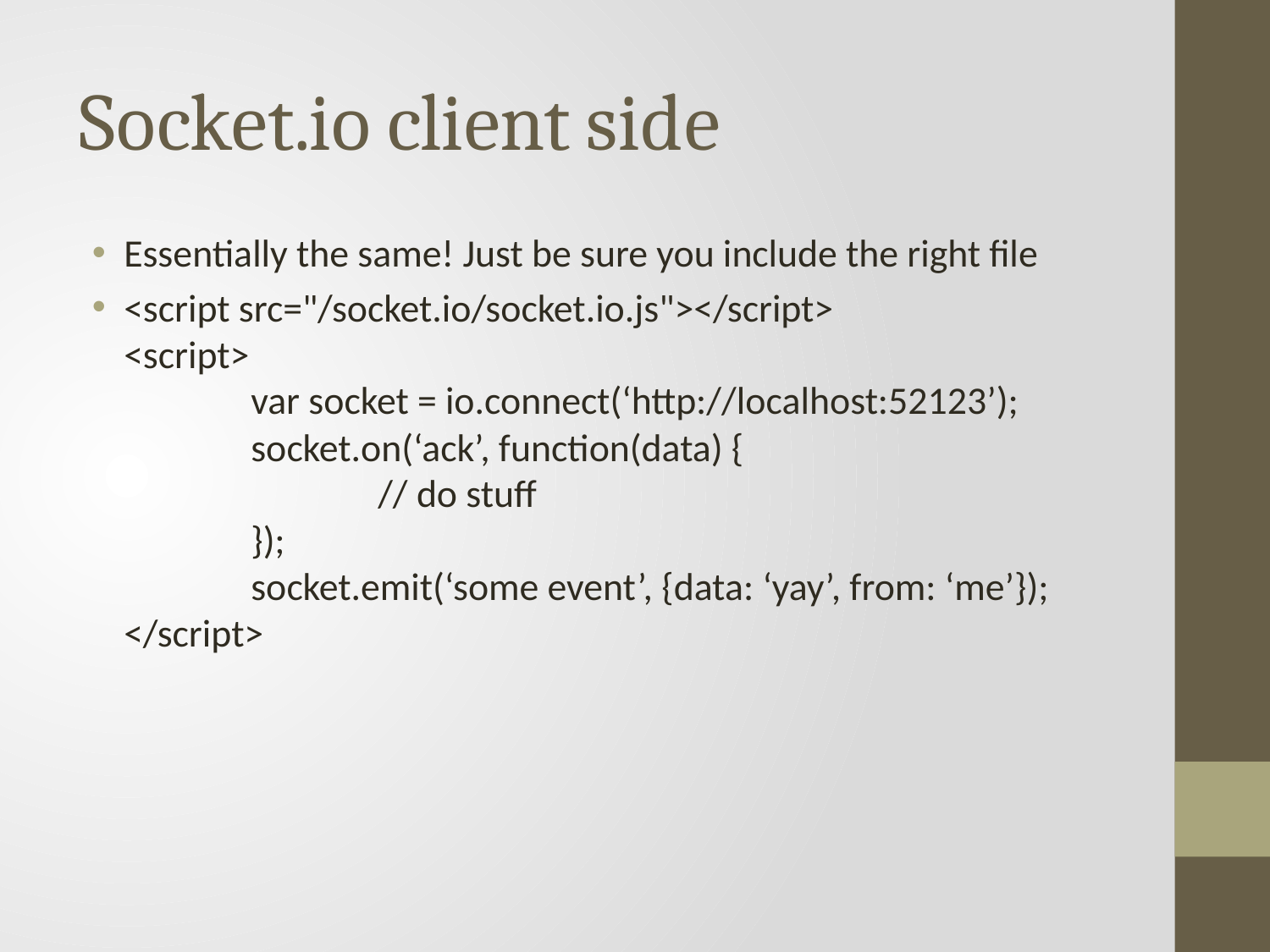

# Socket.io client side
Essentially the same! Just be sure you include the right file
<script src="/socket.io/socket.io.js"></script>
<script>
	var socket = io.connect(‘http://localhost:52123’);
	socket.on(‘ack’, function(data) {
		// do stuff
	});
	socket.emit(‘some event’, {data: ‘yay’, from: ‘me’});
</script>